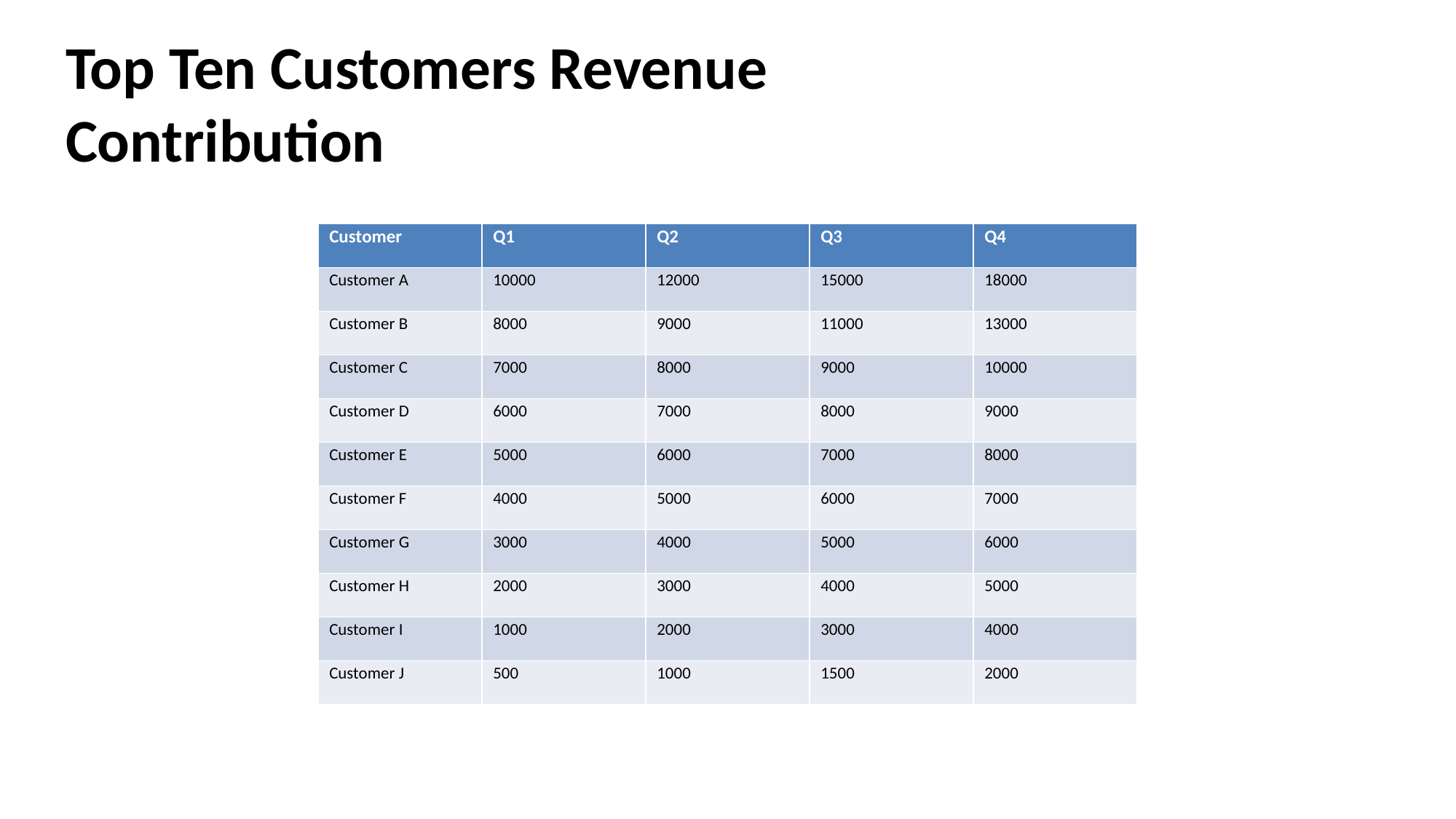

# Top Ten Customers Revenue Contribution
| Customer | Q1 | Q2 | Q3 | Q4 |
| --- | --- | --- | --- | --- |
| Customer A | 10000 | 12000 | 15000 | 18000 |
| Customer B | 8000 | 9000 | 11000 | 13000 |
| Customer C | 7000 | 8000 | 9000 | 10000 |
| Customer D | 6000 | 7000 | 8000 | 9000 |
| Customer E | 5000 | 6000 | 7000 | 8000 |
| Customer F | 4000 | 5000 | 6000 | 7000 |
| Customer G | 3000 | 4000 | 5000 | 6000 |
| Customer H | 2000 | 3000 | 4000 | 5000 |
| Customer I | 1000 | 2000 | 3000 | 4000 |
| Customer J | 500 | 1000 | 1500 | 2000 |